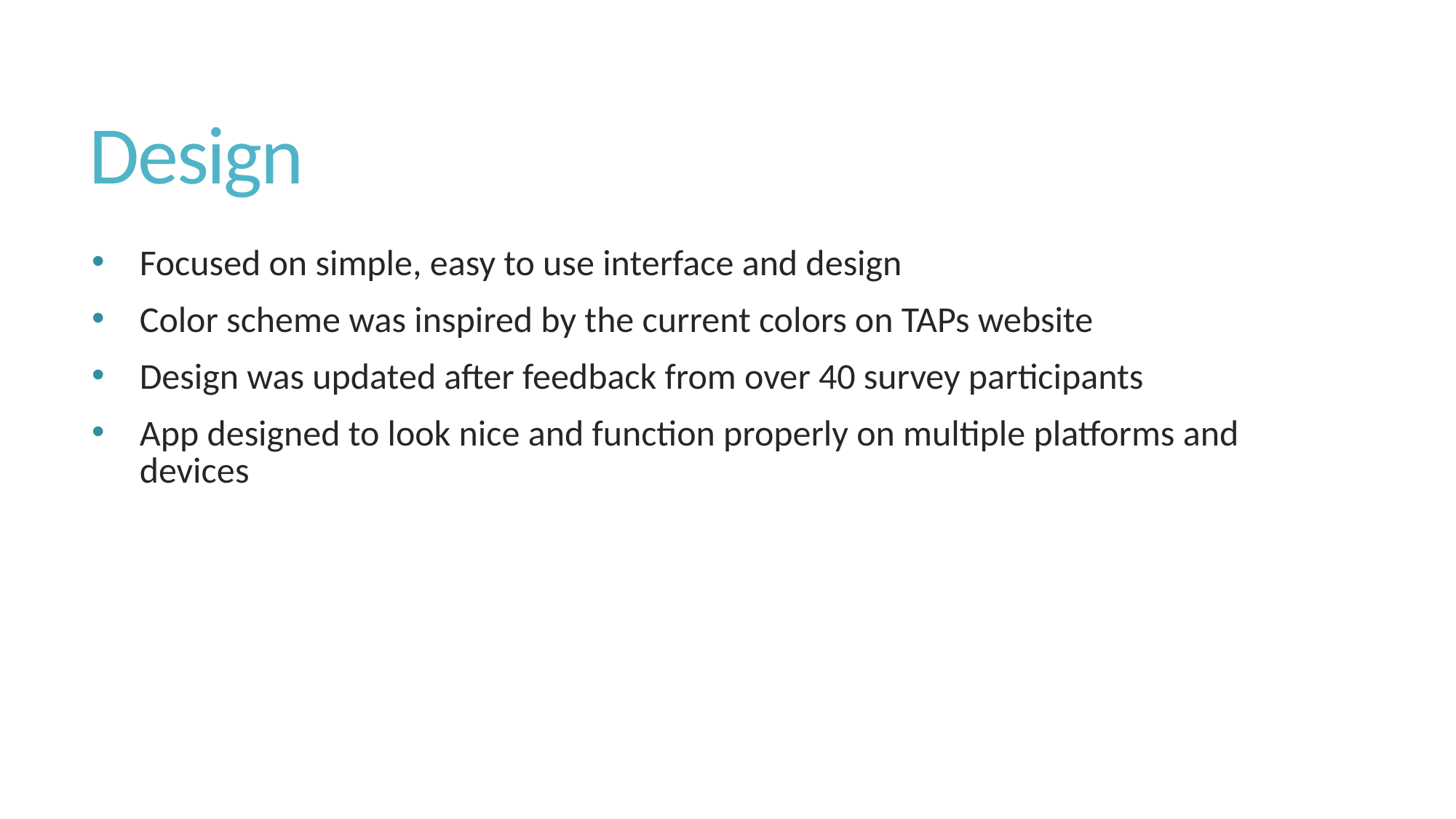

# Design
Focused on simple, easy to use interface and design
Color scheme was inspired by the current colors on TAPs website
Design was updated after feedback from over 40 survey participants
App designed to look nice and function properly on multiple platforms and devices